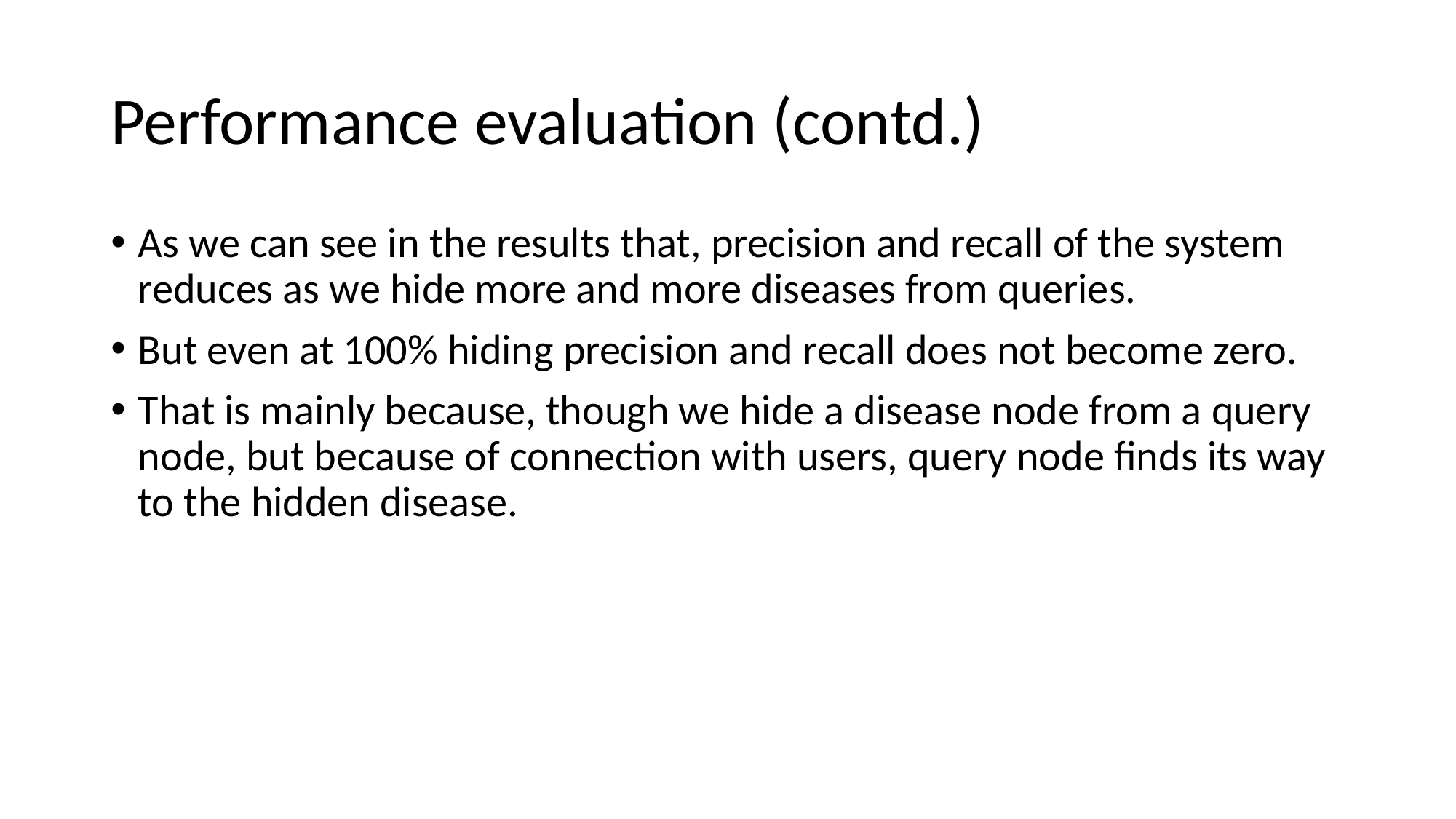

# Performance evaluation (contd.)
As we can see in the results that, precision and recall of the system reduces as we hide more and more diseases from queries.
But even at 100% hiding precision and recall does not become zero.
That is mainly because, though we hide a disease node from a query node, but because of connection with users, query node finds its way to the hidden disease.